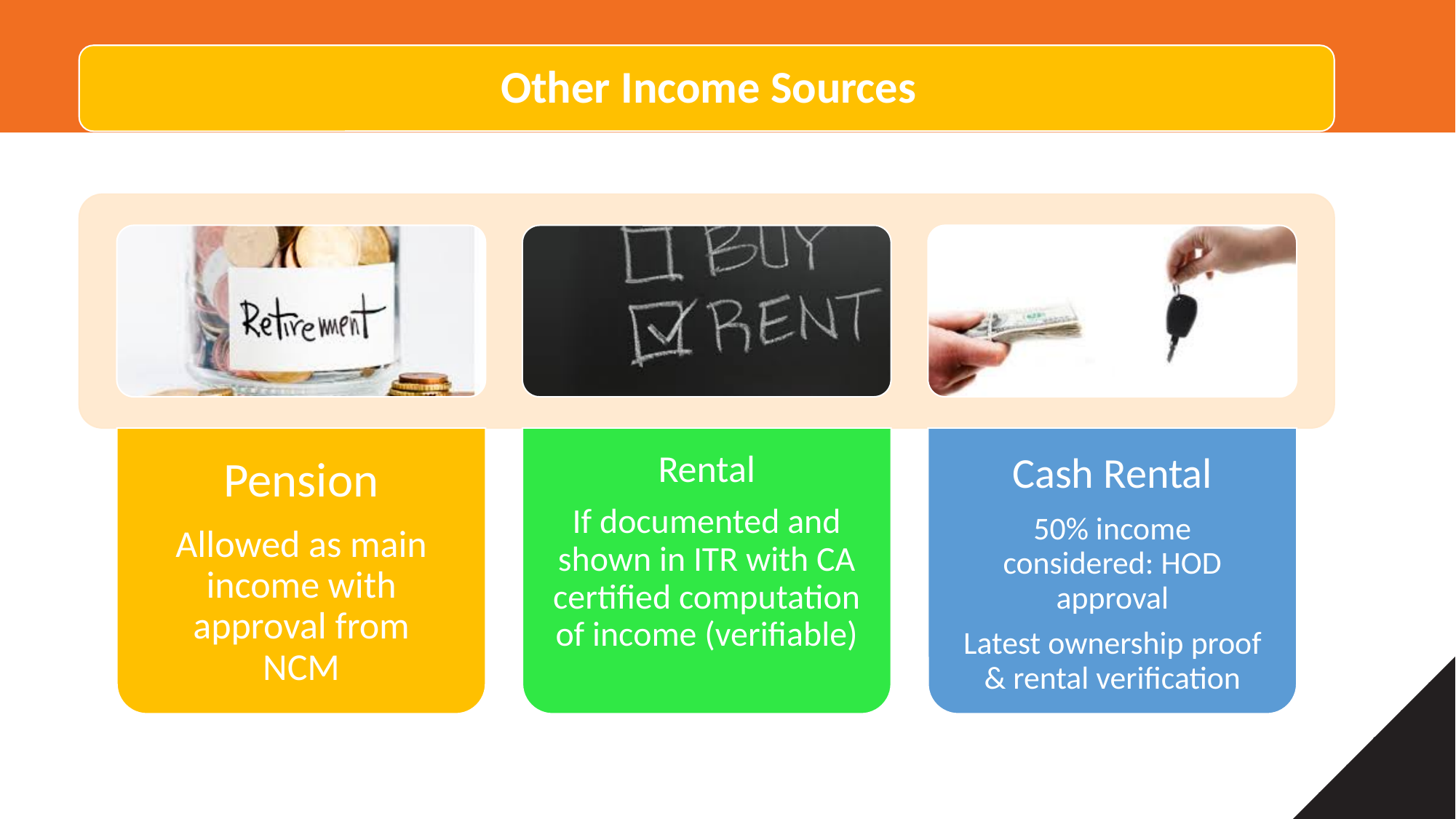

Other Income Sources
Pension
Allowed as main income with approval from NCM
Rental
If documented and shown in ITR with CA certified computation of income (verifiable)
Cash Rental
50% income considered: HOD approval
Latest ownership proof & rental verification